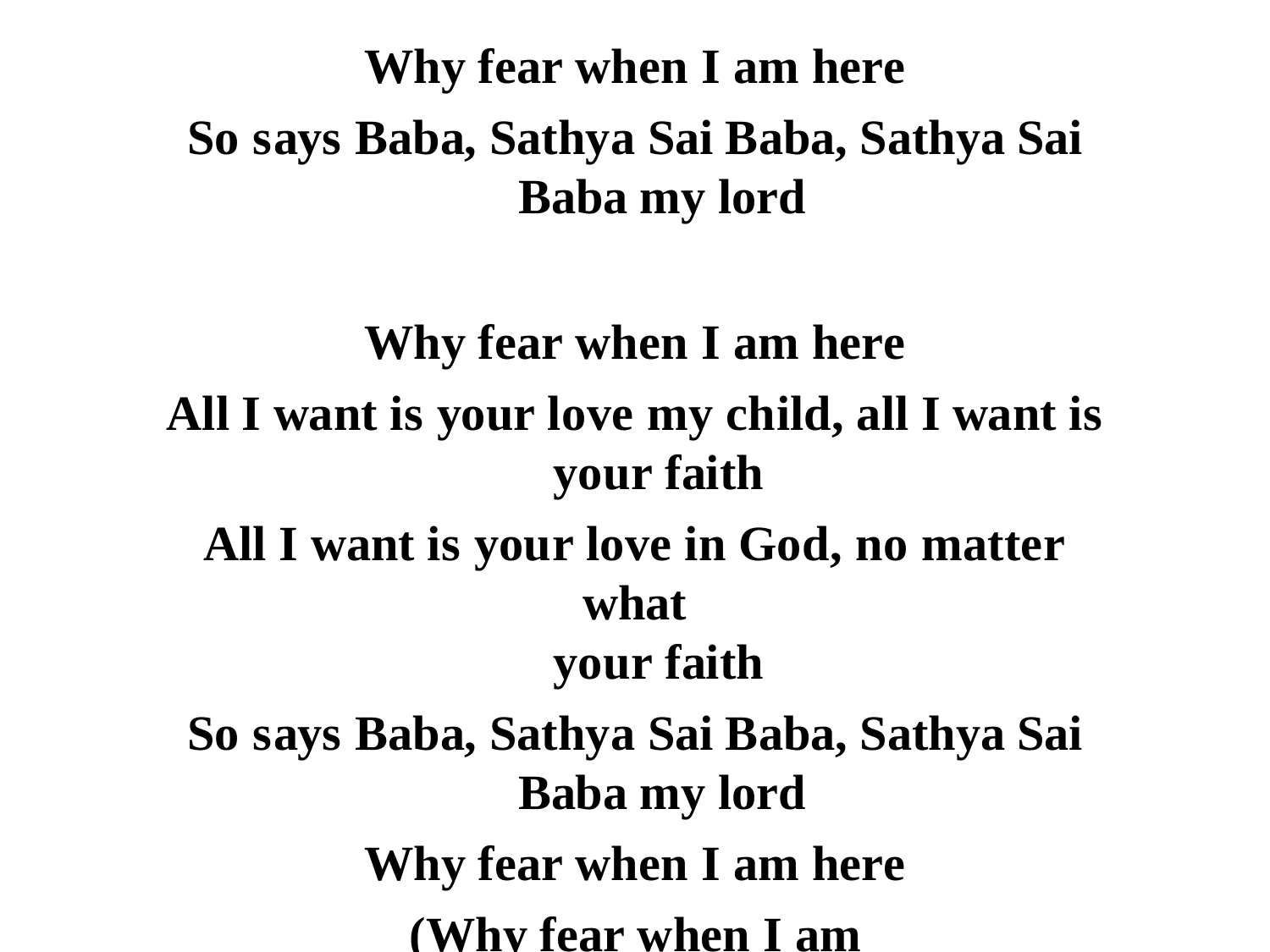

Why fear when I am here
So says Baba, Sathya Sai Baba, Sathya Sai
Baba my lord

Why fear when I am here
All I want is your love my child, all I want is
your faith
All I want is your love in God, no matter what
your faith
So says Baba, Sathya Sai Baba, Sathya Sai
Baba my lord
Why fear when I am here (Why fear when I am here )